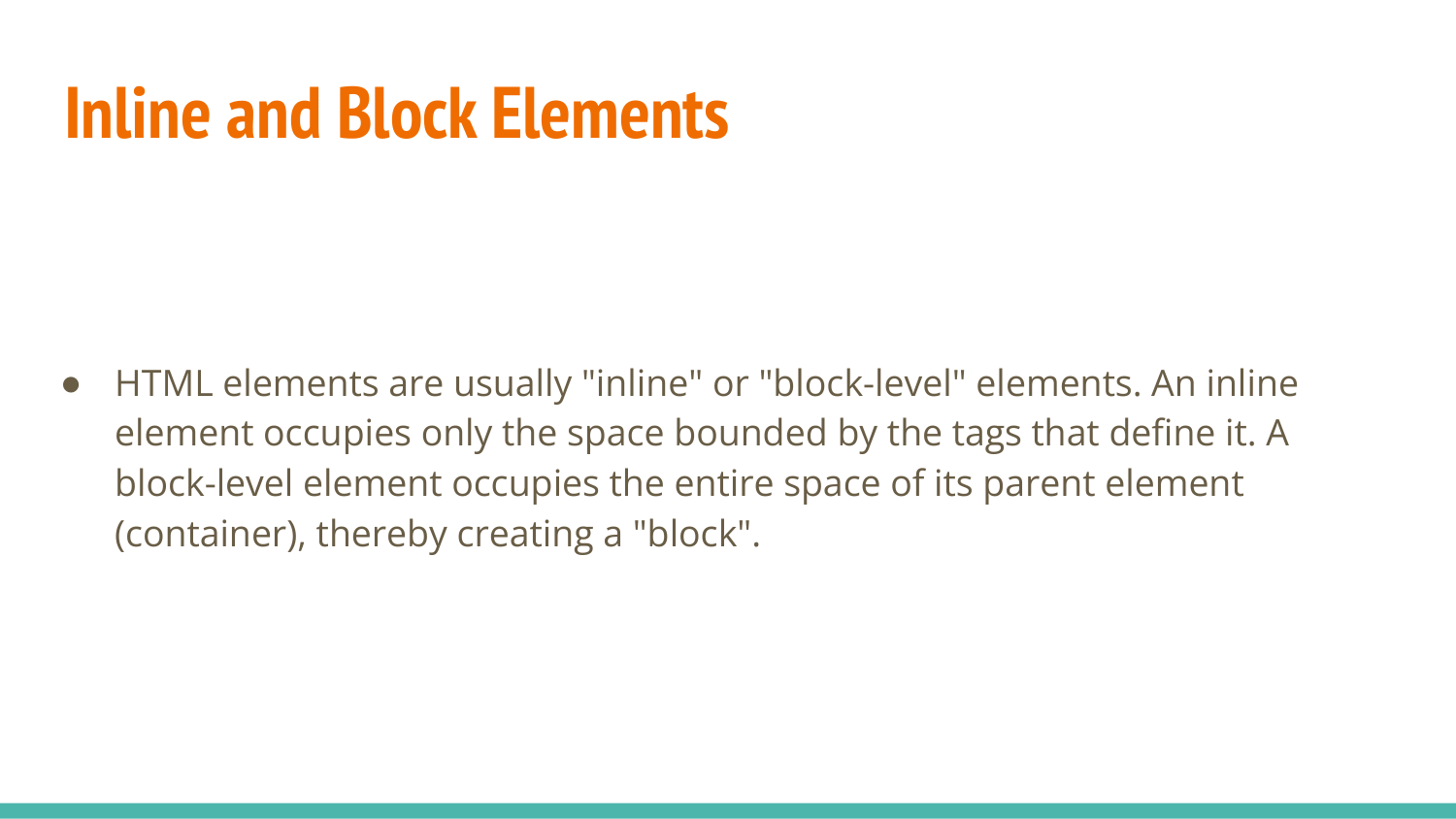

# Inline and Block Elements
HTML elements are usually "inline" or "block-level" elements. An inline element occupies only the space bounded by the tags that define it. A block-level element occupies the entire space of its parent element (container), thereby creating a "block".